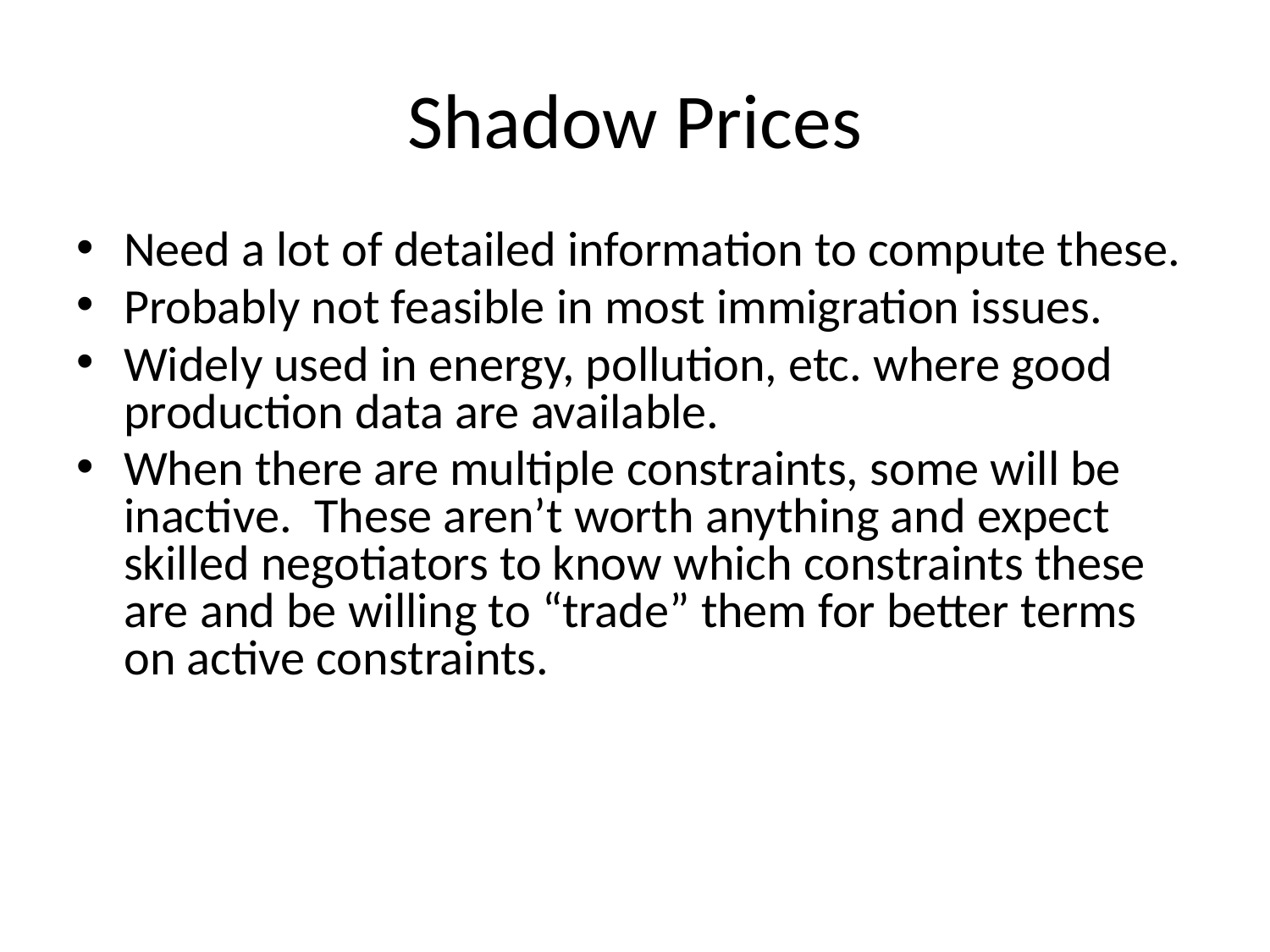

# Shadow Prices
Need a lot of detailed information to compute these.
Probably not feasible in most immigration issues.
Widely used in energy, pollution, etc. where good production data are available.
When there are multiple constraints, some will be inactive.  These aren’t worth anything and expect skilled negotiators to know which constraints these are and be willing to “trade” them for better terms on active constraints.